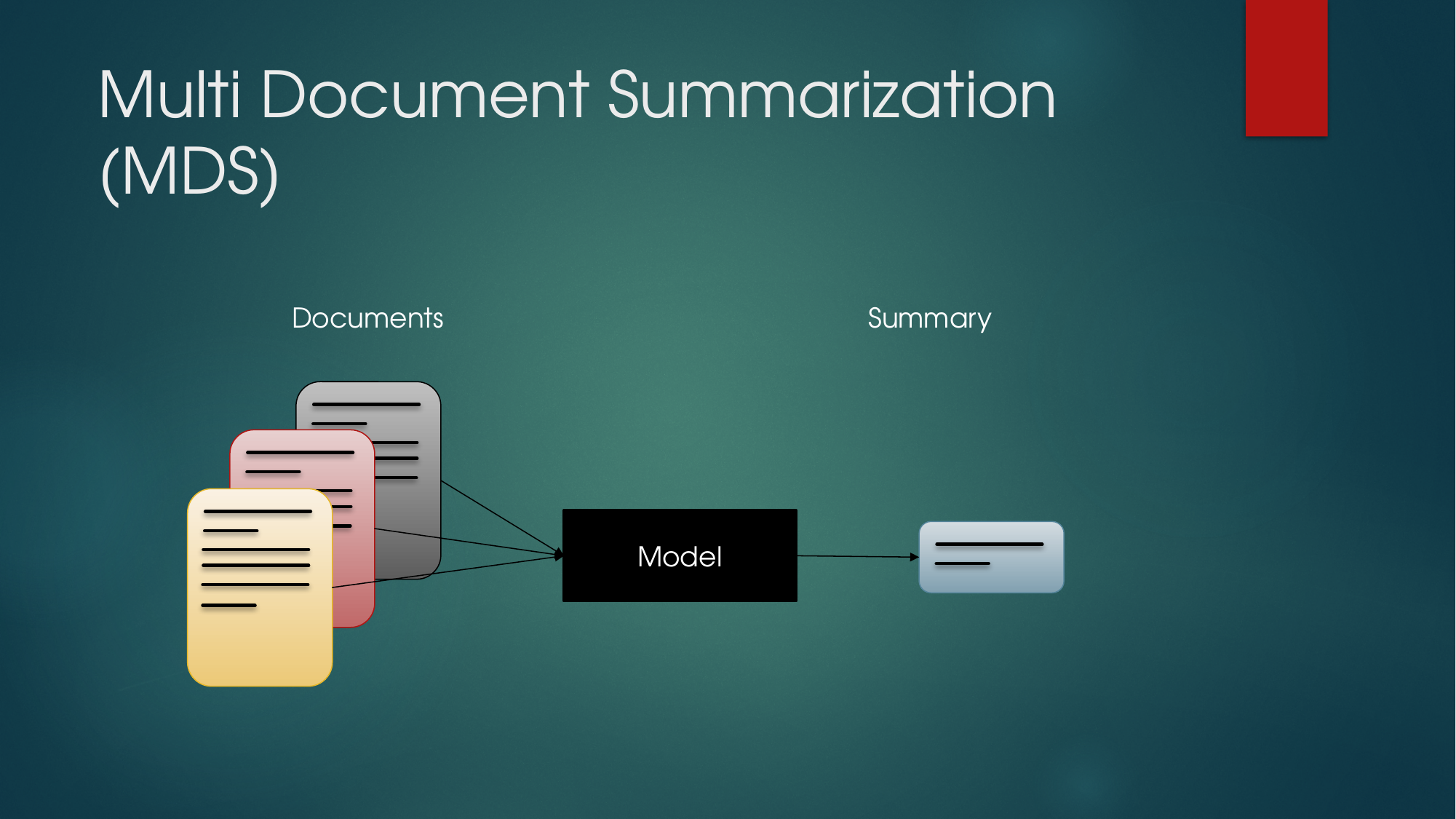

# Multi Document Summarization (MDS)
Documents
Summary

Model